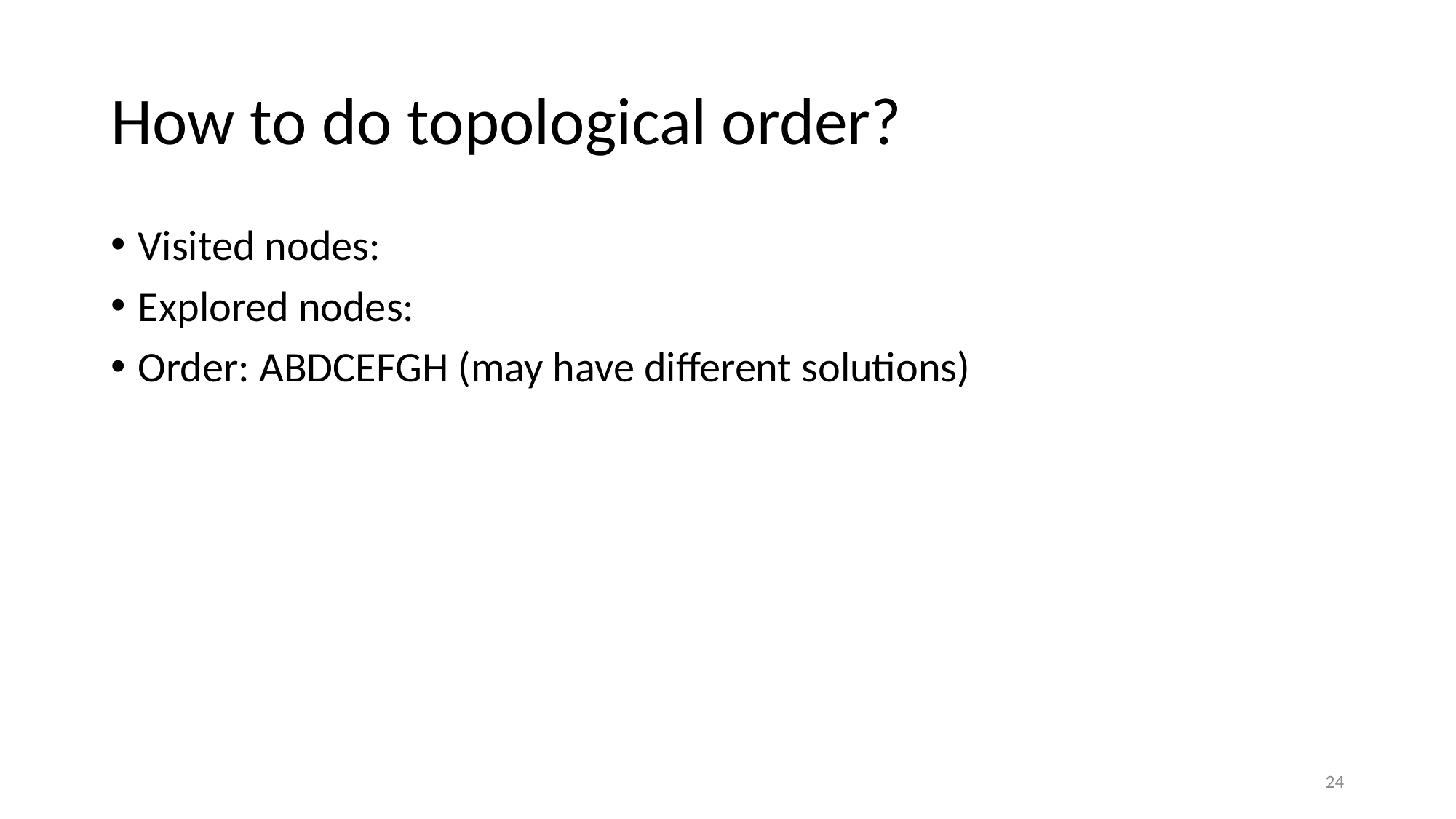

# How to do topological order?
Visited nodes:
Explored nodes:
Order: ABDCEFGH (may have different solutions)

24